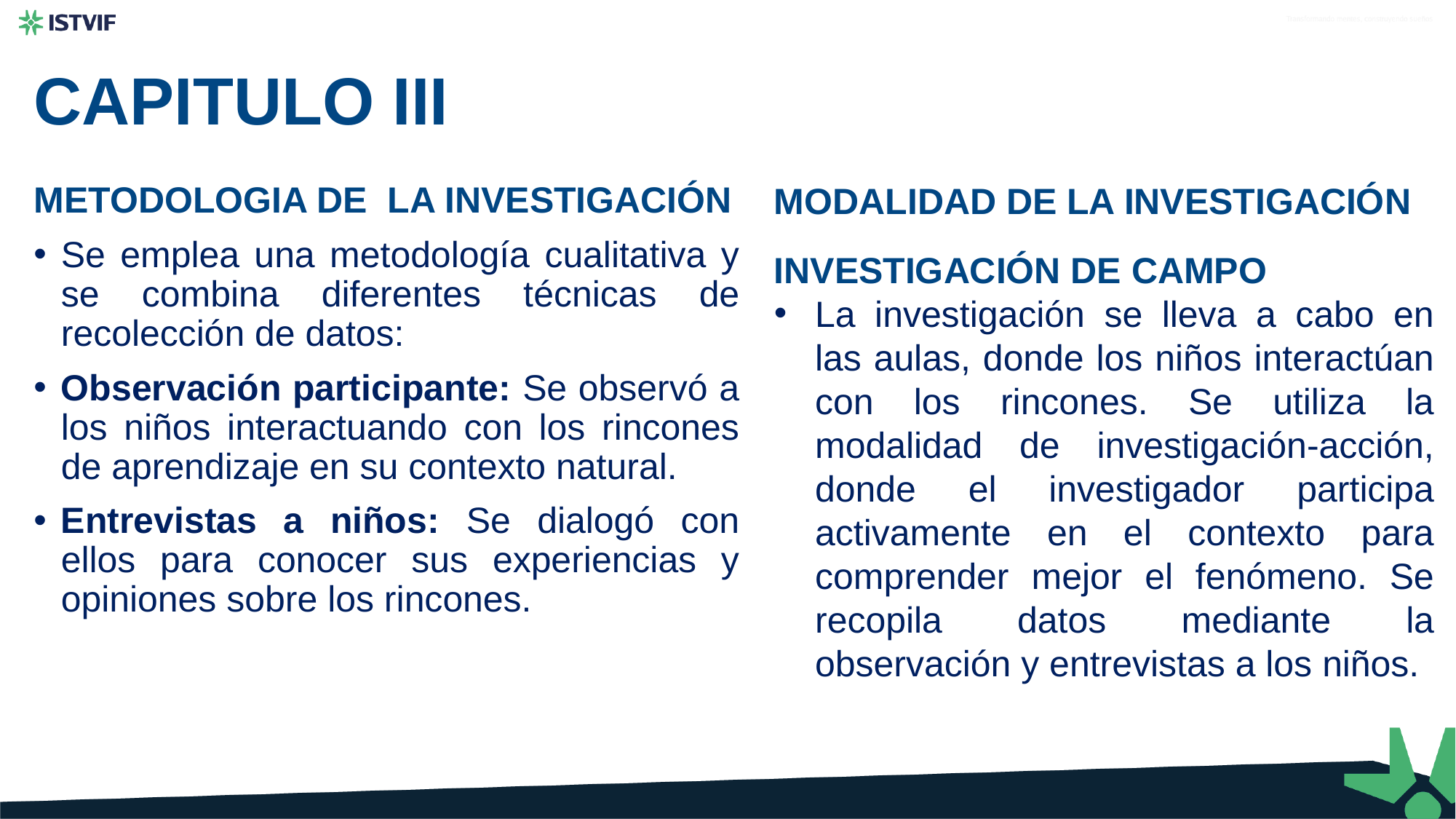

# CAPITULO III
MODALIDAD DE LA INVESTIGACIÓN
METODOLOGIA DE  LA INVESTIGACIÓN
Se emplea una metodología cualitativa y se combina diferentes técnicas de recolección de datos:
Observación participante: Se observó a los niños interactuando con los rincones de aprendizaje en su contexto natural.
Entrevistas a niños: Se dialogó con ellos para conocer sus experiencias y opiniones sobre los rincones.
INVESTIGACIÓN DE CAMPO
La investigación se lleva a cabo en las aulas, donde los niños interactúan con los rincones. Se utiliza la modalidad de investigación-acción, donde el investigador participa activamente en el contexto para comprender mejor el fenómeno. Se recopila datos mediante la observación y entrevistas a los niños.